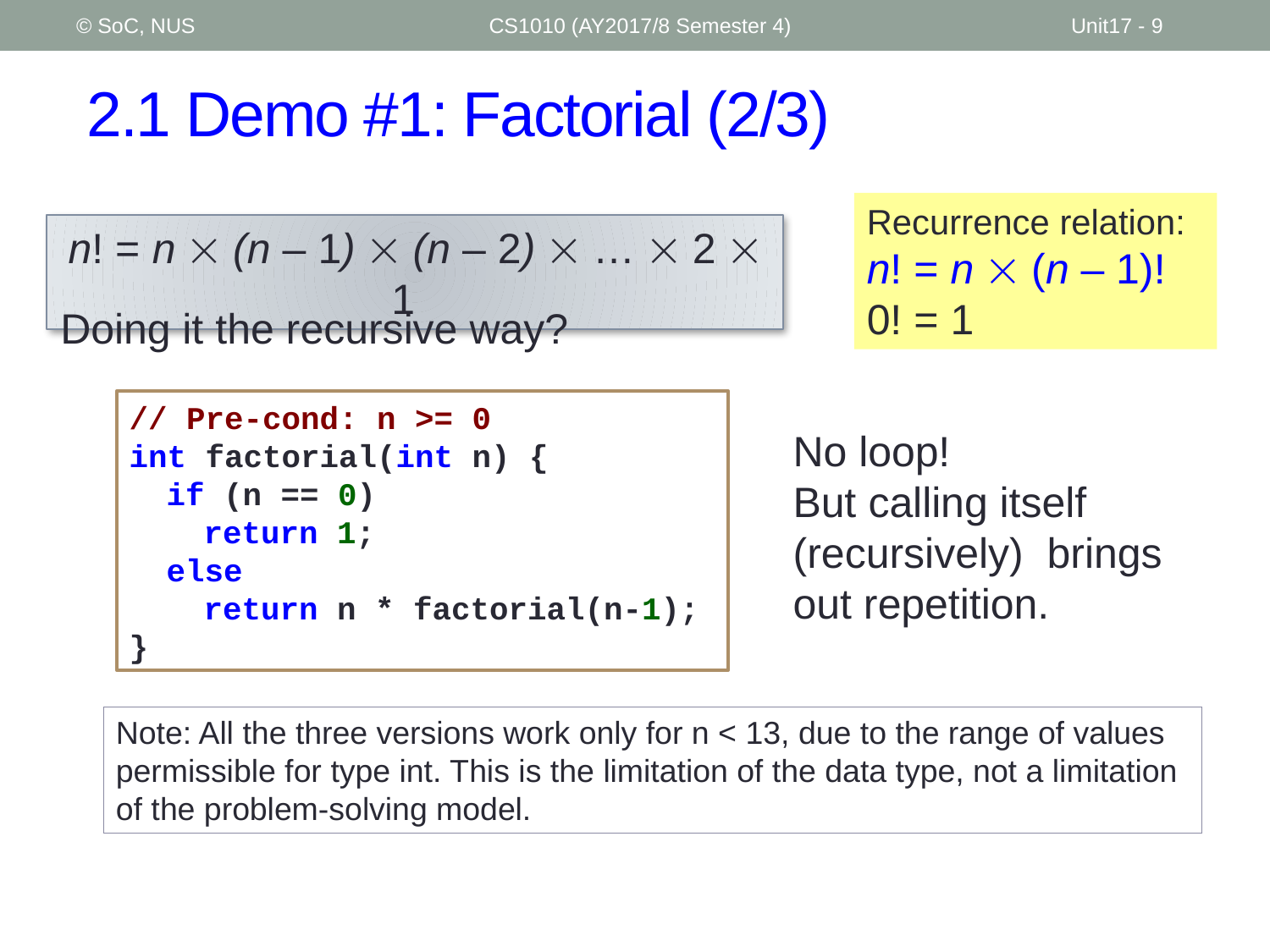

© SoC, NUS
CS1010 (AY2017/8 Semester 4)
Unit17 - 9
# 2.1 Demo #1: Factorial (2/3)
Recurrence relation:
n! = n × (n – 1)!
0! = 1
n! = n × (n – 1) × (n – 2) × … × 2 × 1
Doing it the recursive way?
// Pre-cond: n >= 0
int factorial(int n) {
	if (n == 0)
		return 1;
	else
		return n * factorial(n-1);
}
No loop!
But calling itself (recursively)  brings out repetition.
Note: All the three versions work only for n < 13, due to the range of values permissible for type int. This is the limitation of the data type, not a limitation of the problem-solving model.